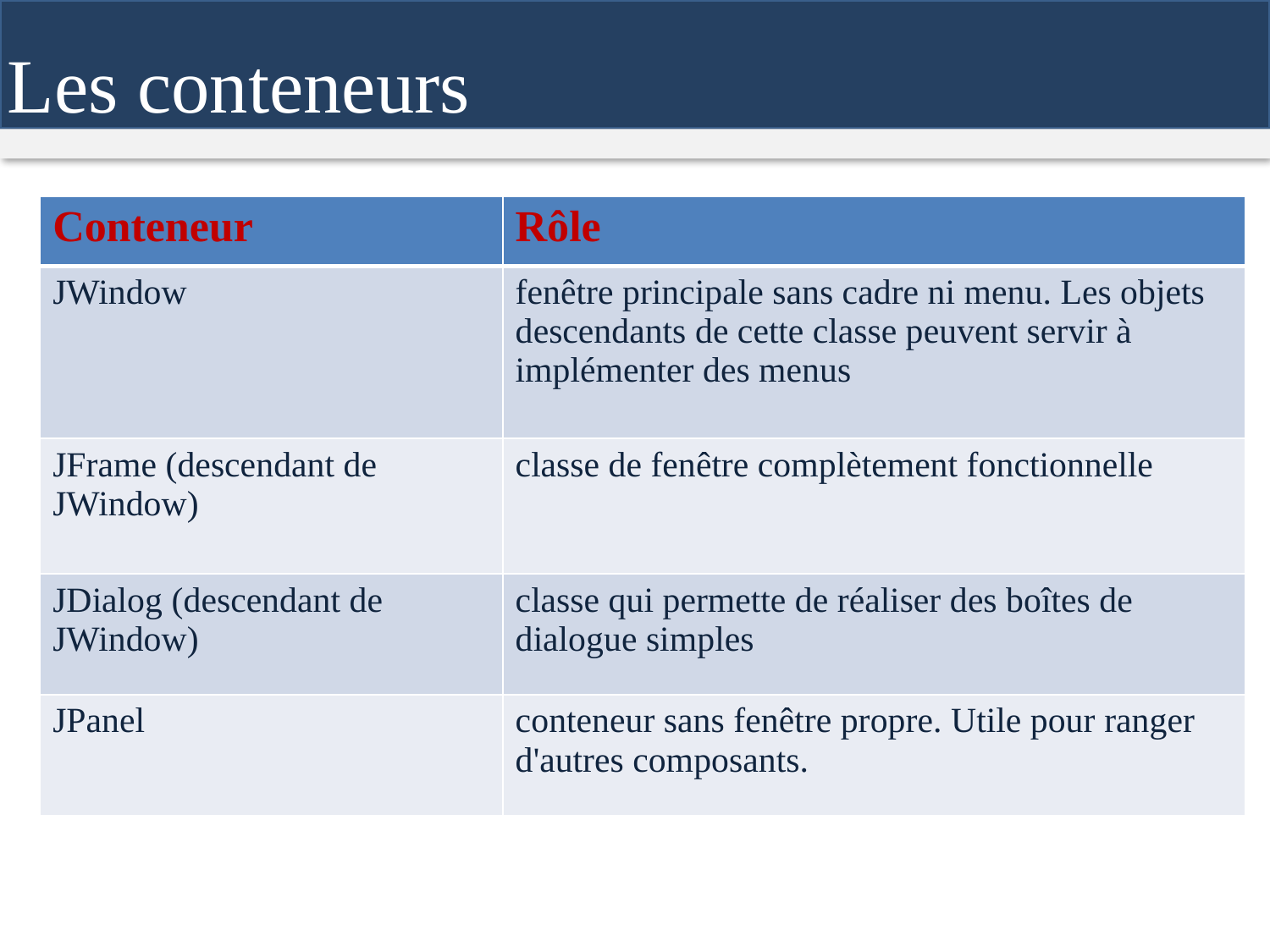

Les conteneurs

| Conteneur | Rôle |
| --- | --- |
| JWindow | fenêtre principale sans cadre ni menu. Les objets descendants de cette classe peuvent servir à implémenter des menus |
| JFrame (descendant de JWindow) | classe de fenêtre complètement fonctionnelle |
| JDialog (descendant de JWindow) | classe qui permette de réaliser des boîtes de dialogue simples |
| JPanel | conteneur sans fenêtre propre. Utile pour ranger d'autres composants. |